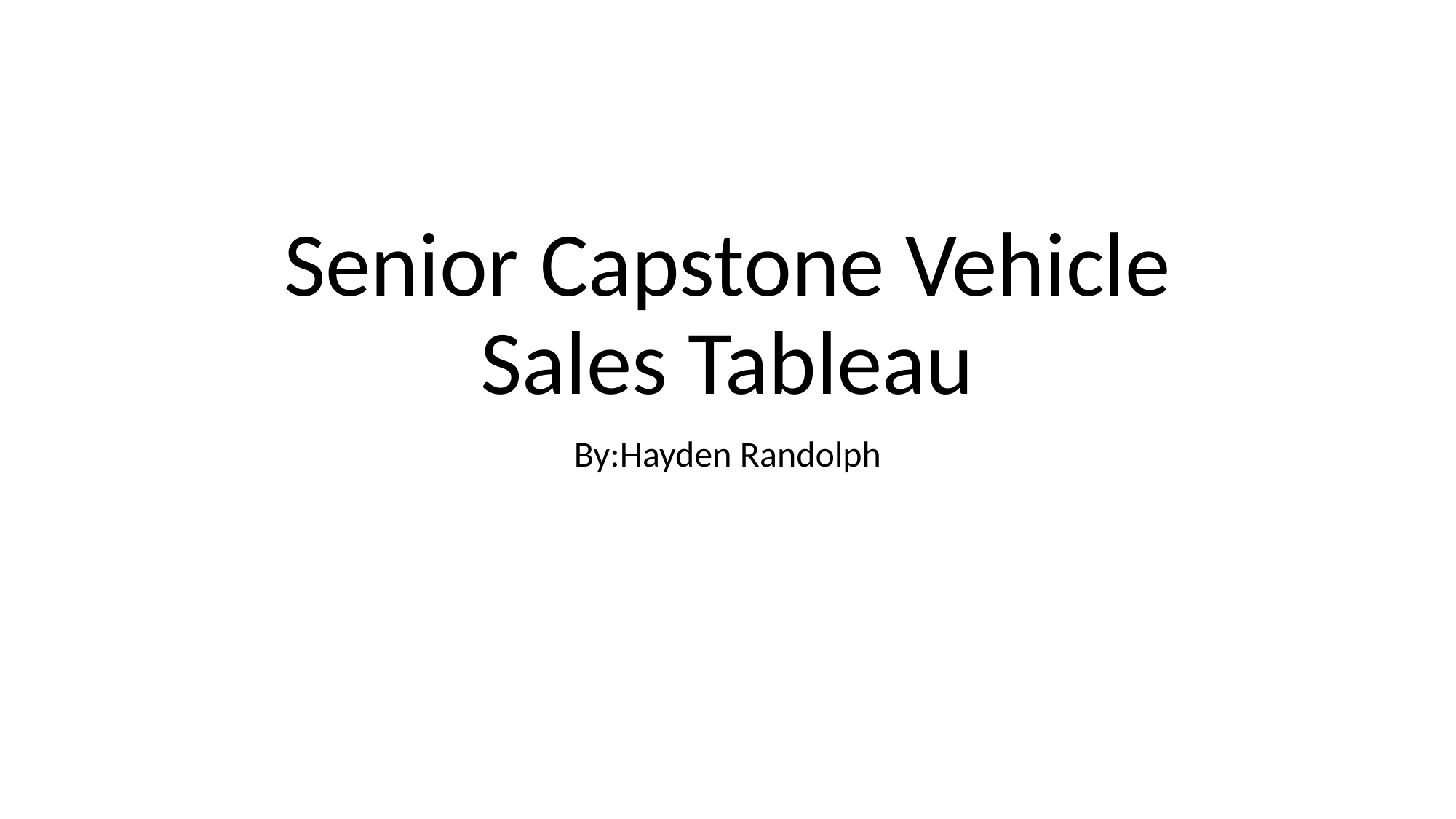

# Senior Capstone Vehicle Sales Tableau
By:Hayden Randolph